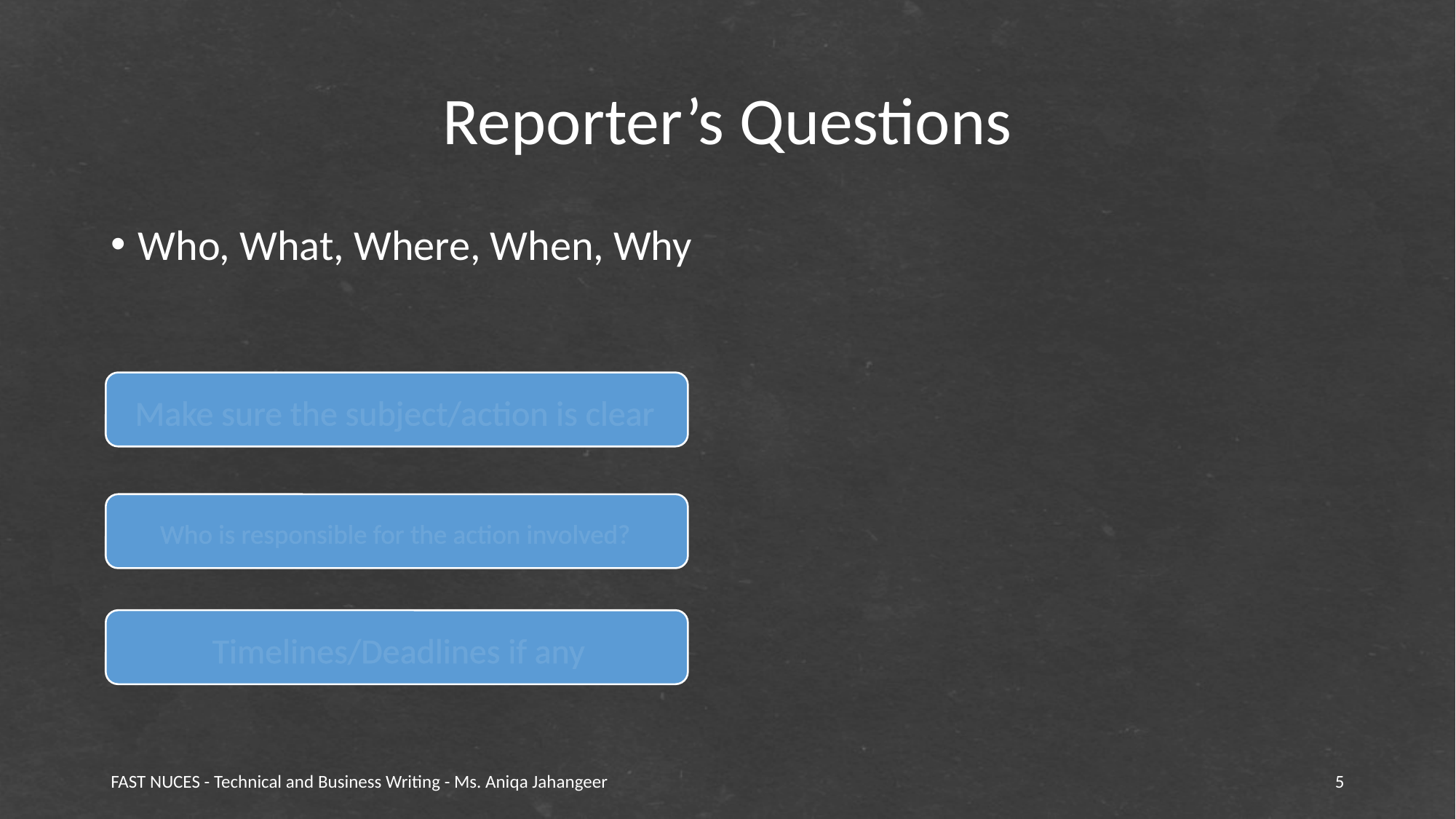

# Reporter’s Questions
Who, What, Where, When, Why
Make sure the subject/action is clear
Who is responsible for the action involved?
Timelines/Deadlines if any
FAST NUCES - Technical and Business Writing - Ms. Aniqa Jahangeer
5